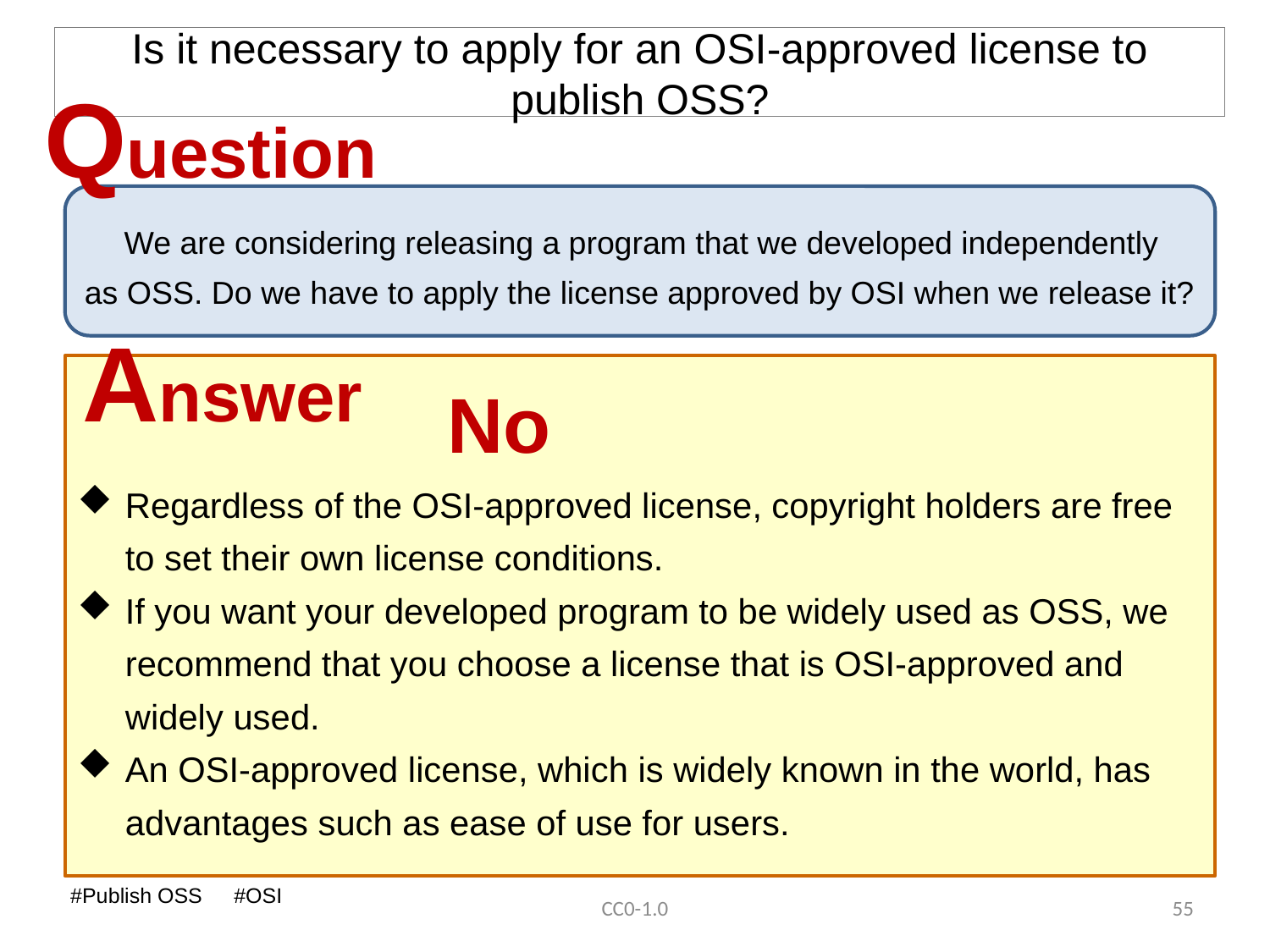

# Is it necessary to apply for an OSI-approved license to publish OSS?
Question
　We are considering releasing a program that we developed independently as OSS. Do we have to apply the license approved by OSI when we release it?
Answer

No
Regardless of the OSI-approved license, copyright holders are free to set their own license conditions.
If you want your developed program to be widely used as OSS, we recommend that you choose a license that is OSI-approved and widely used.
An OSI-approved license, which is widely known in the world, has advantages such as ease of use for users.

#Publish OSS　#OSI
CC0-1.0
55